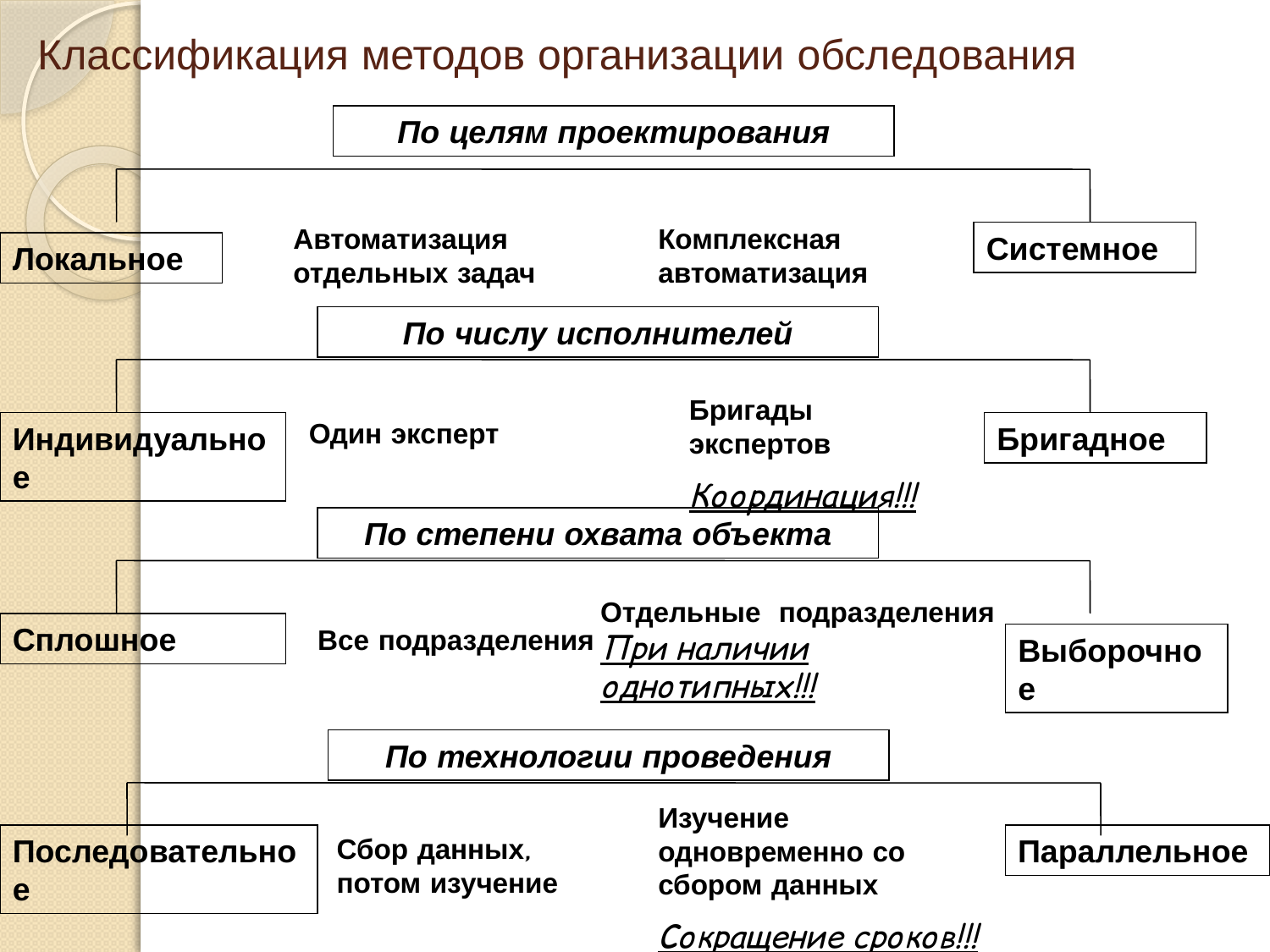

# Классификация методов организации обследования
По целям проектирования

Комплексная автоматизация
Автоматизация отдельных задач
Системное
Локальное
По числу исполнителей

Бригады экспертов
Координация!!!
Один эксперт
Индивидуальное
Бригадное
По степени охвата объекта

Отдельные  подразделения При наличии однотипных!!!
Сплошное
Все подразделения
Выборочное
По технологии проведения

Изучение одновременно со сбором данных
Сокращение сроков!!!

Последовательное
Сбор данных, потом изучение
Параллельное